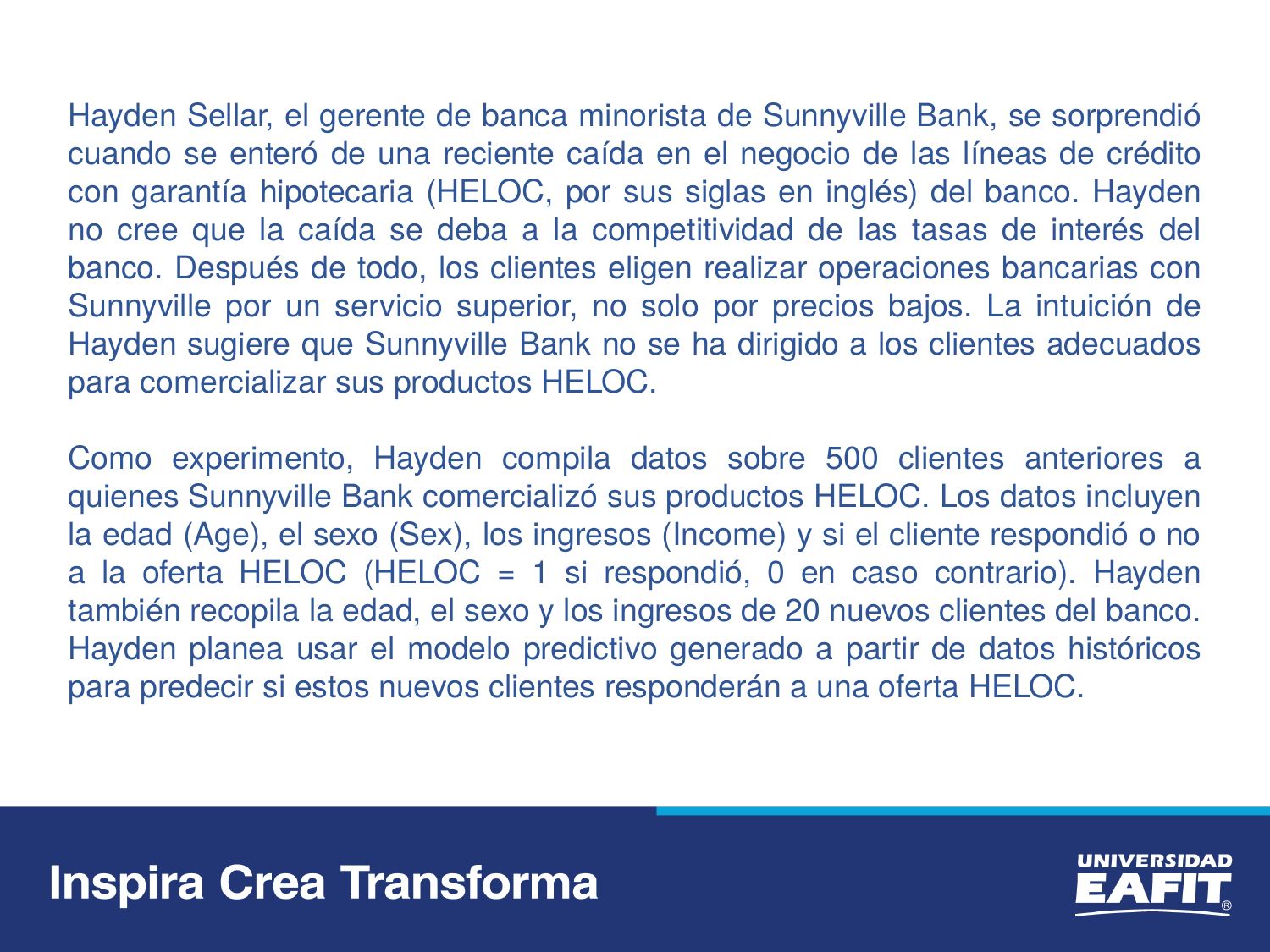

Hayden Sellar, el gerente de banca minorista de Sunnyville Bank, se sorprendió cuando se enteró de una reciente caída en el negocio de las líneas de crédito con garantía hipotecaria (HELOC, por sus siglas en inglés) del banco. Hayden no cree que la caída se deba a la competitividad de las tasas de interés del banco. Después de todo, los clientes eligen realizar operaciones bancarias con Sunnyville por un servicio superior, no solo por precios bajos. La intuición de Hayden sugiere que Sunnyville Bank no se ha dirigido a los clientes adecuados para comercializar sus productos HELOC.

Como experimento, Hayden compila datos sobre 500 clientes anteriores a quienes Sunnyville Bank comercializó sus productos HELOC. Los datos incluyen la edad (Age), el sexo (Sex), los ingresos (Income) y si el cliente respondió o no a la oferta HELOC (HELOC = 1 si respondió, 0 en caso contrario). Hayden también recopila la edad, el sexo y los ingresos de 20 nuevos clientes del banco. Hayden planea usar el modelo predictivo generado a partir de datos históricos para predecir si estos nuevos clientes responderán a una oferta HELOC.